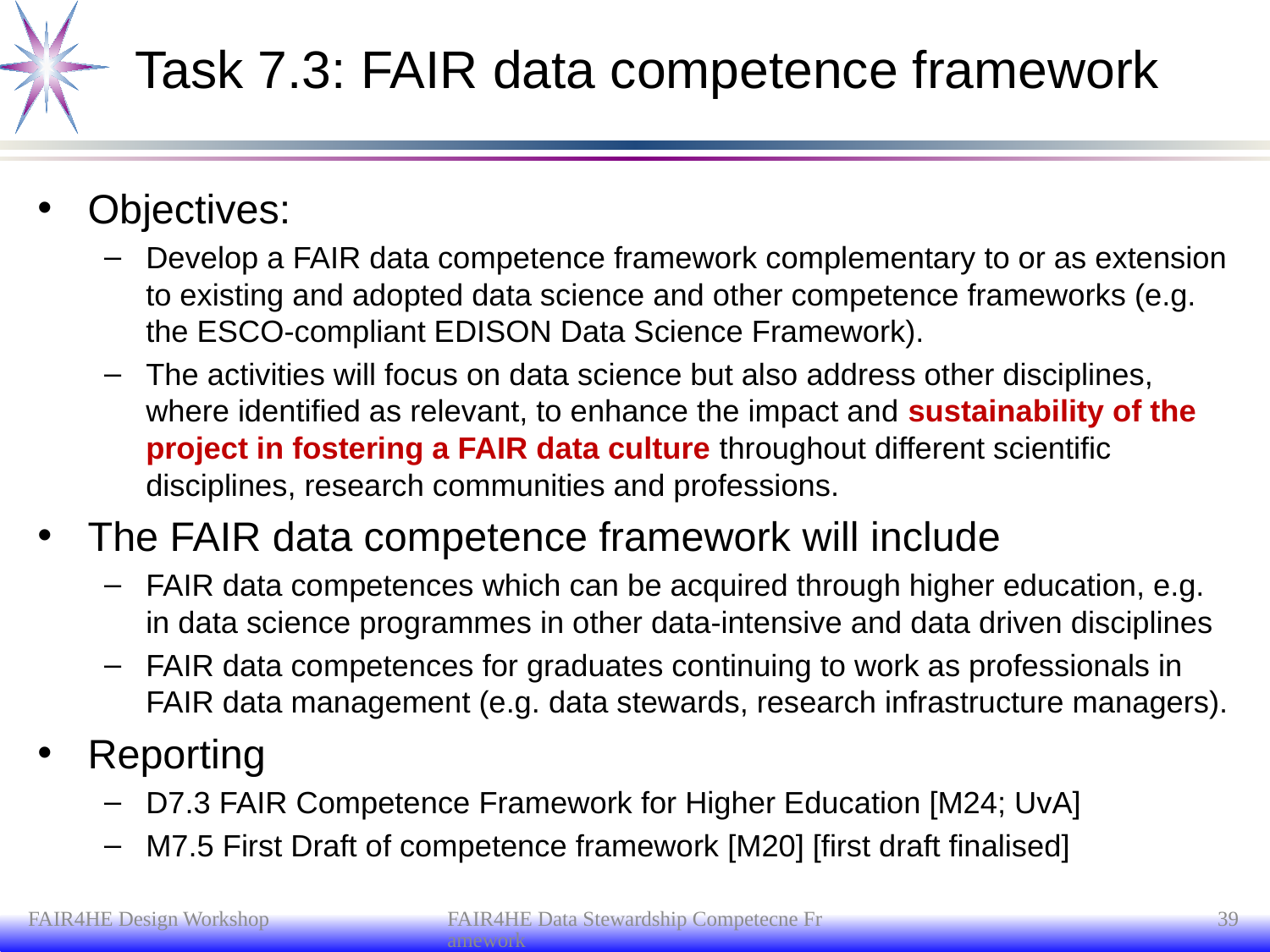

# Task 7.3: FAIR data competence framework
Objectives:
Develop a FAIR data competence framework complementary to or as extension to existing and adopted data science and other competence frameworks (e.g. the ESCO-compliant EDISON Data Science Framework).
The activities will focus on data science but also address other disciplines, where identified as relevant, to enhance the impact and sustainability of the project in fostering a FAIR data culture throughout different scientific disciplines, research communities and professions.
The FAIR data competence framework will include
FAIR data competences which can be acquired through higher education, e.g. in data science programmes in other data-intensive and data driven disciplines
FAIR data competences for graduates continuing to work as professionals in FAIR data management (e.g. data stewards, research infrastructure managers).
Reporting
D7.3 FAIR Competence Framework for Higher Education [M24; UvA]
M7.5 First Draft of competence framework [M20] [first draft finalised]

FAIR4HE Design Workshop
FAIR4HE Data Stewardship Competecne Framework
39